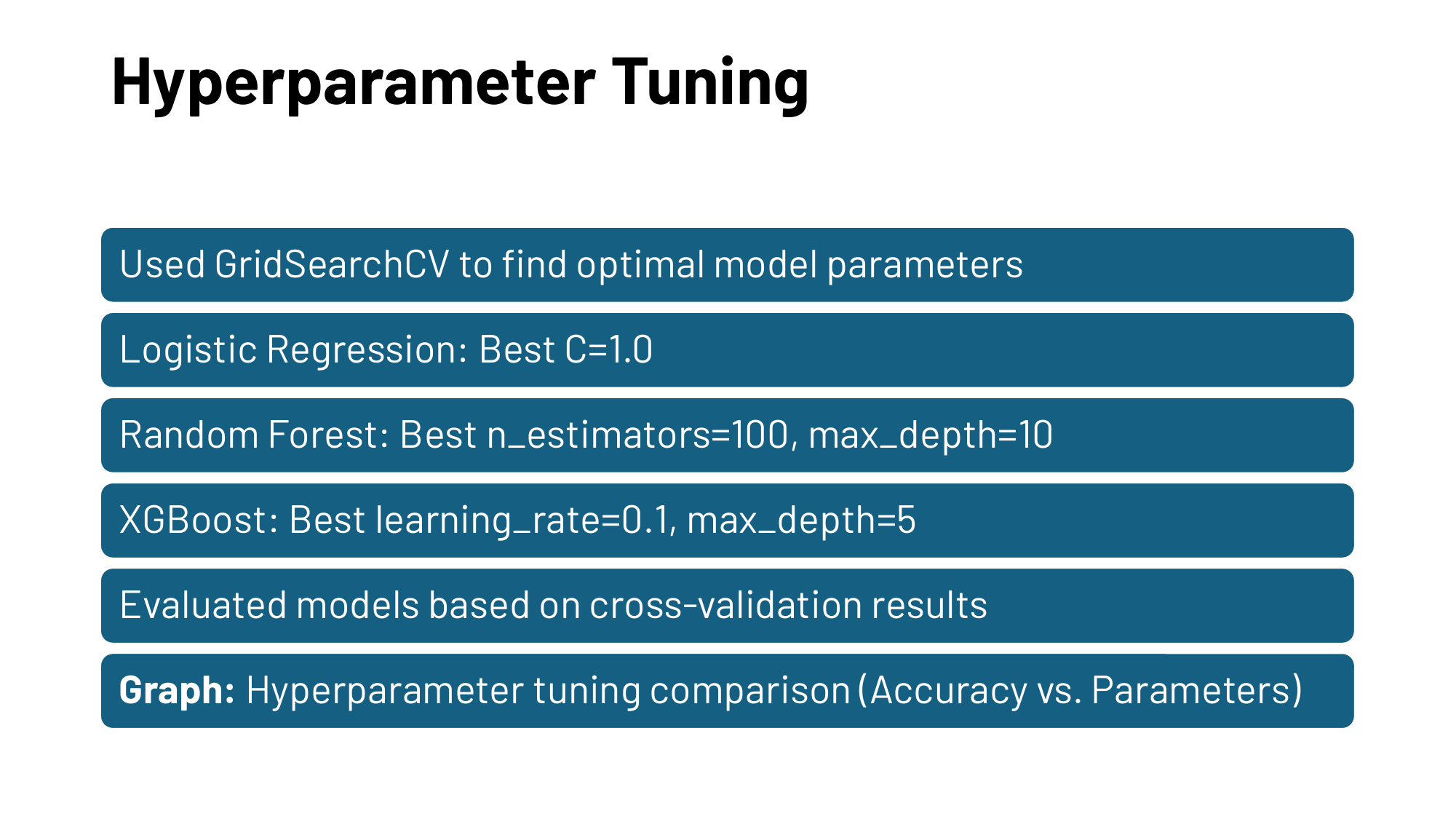

# Hyperparameter Tuning
Used GridSearchCV to find optimal model parameters
Logistic Regression: Best C=1.0
Random Forest: Best n_estimators=100, max_depth=10
XGBoost: Best learning_rate=0.1, max_depth=5
Evaluated models based on cross-validation results
Graph: Hyperparameter tuning comparison (Accuracy vs. Parameters)